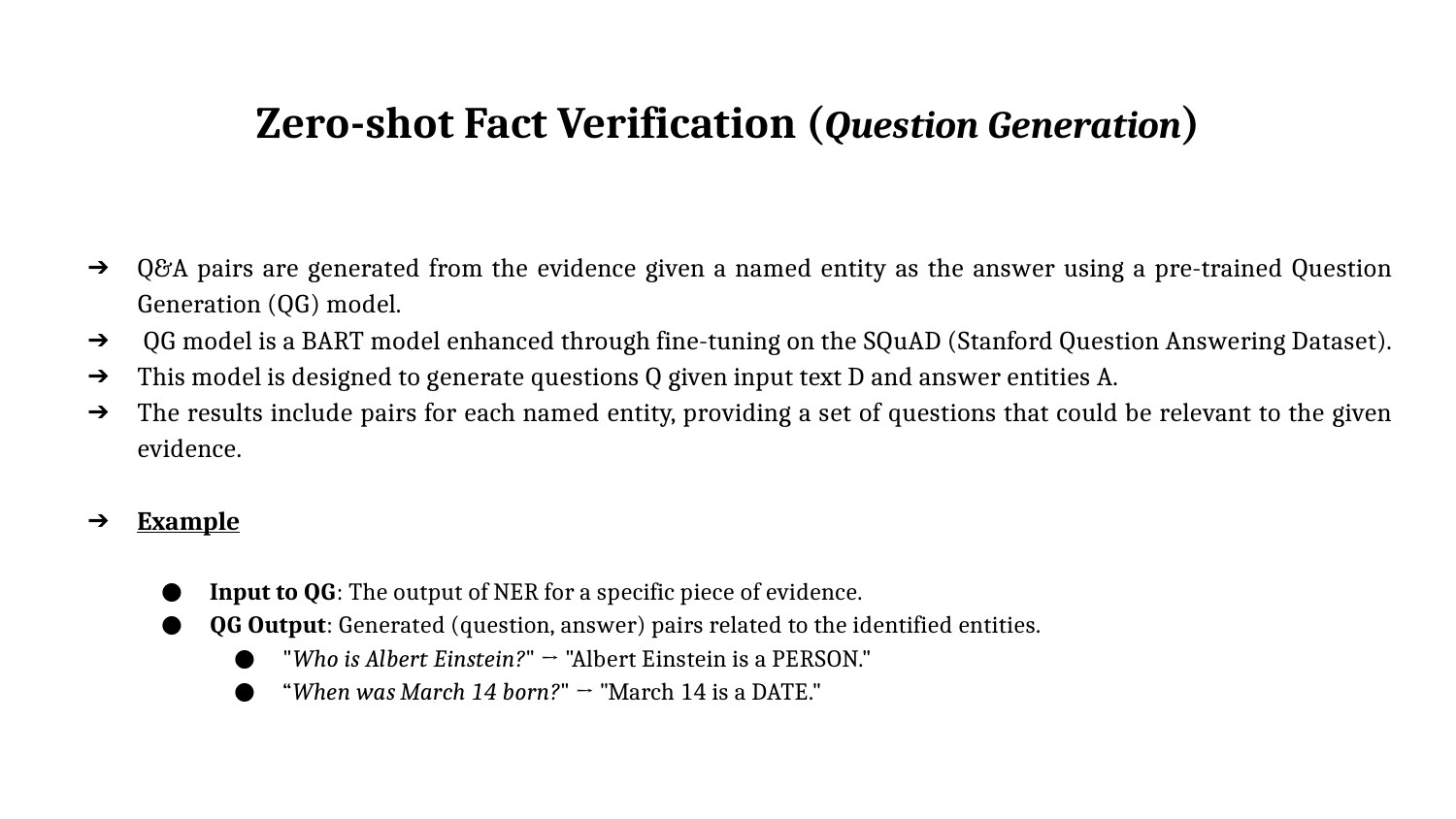

# Zero-shot Fact Verification (Question Generation)

Q&A pairs are generated from the evidence given a named entity as the answer using a pre-trained Question Generation (QG) model.
 QG model is a BART model enhanced through fine-tuning on the SQuAD (Stanford Question Answering Dataset).
This model is designed to generate questions Q given input text D and answer entities A.
The results include pairs for each named entity, providing a set of questions that could be relevant to the given evidence.

Example

Input to QG: The output of NER for a specific piece of evidence.
QG Output: Generated (question, answer) pairs related to the identified entities.
"Who is Albert Einstein?" → "Albert Einstein is a PERSON."
“When was March 14 born?" → "March 14 is a DATE."